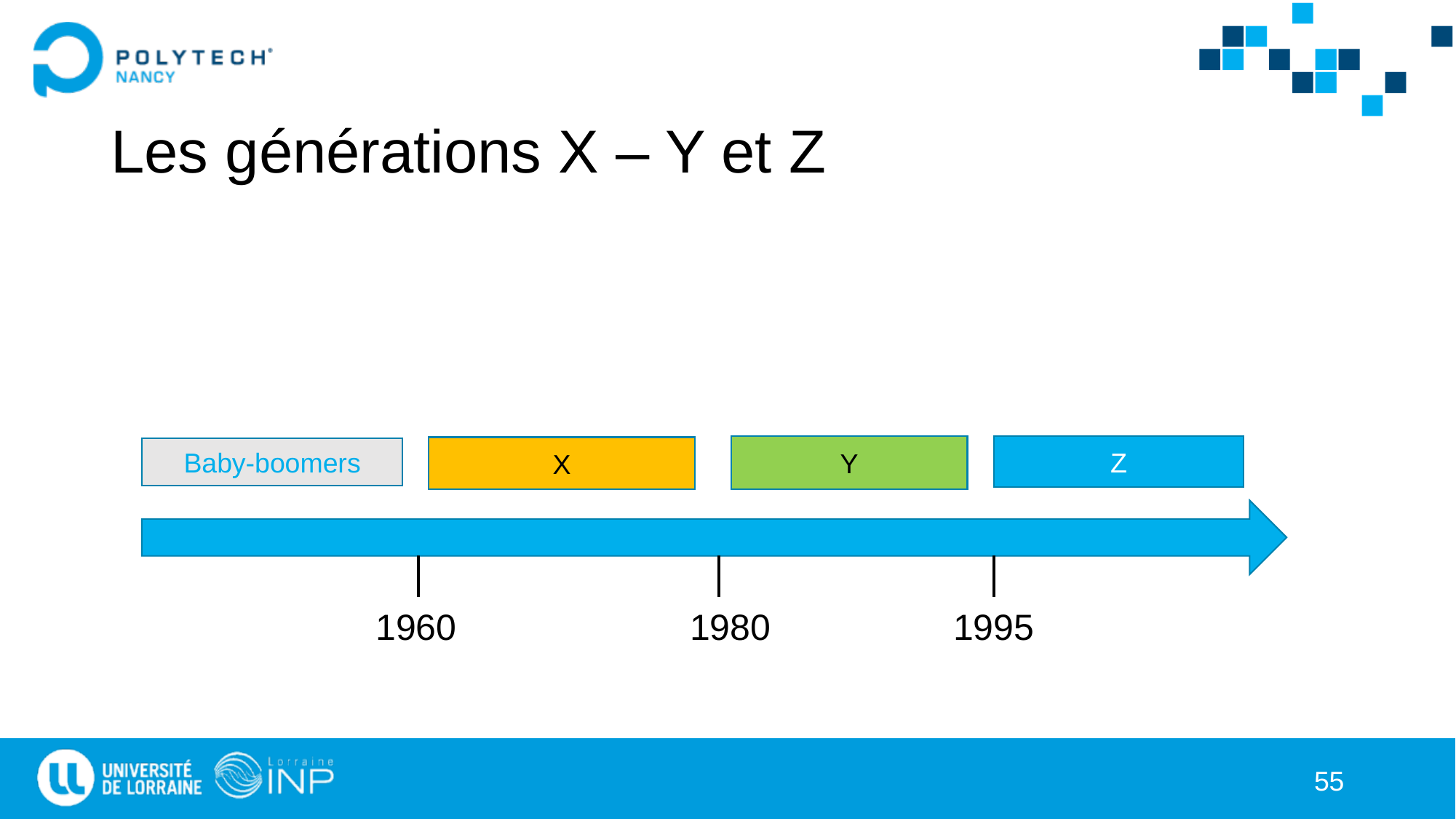

# Les générations X – Y et Z

                          1960                       1980                  1995
Z
Y
X
Baby-boomers